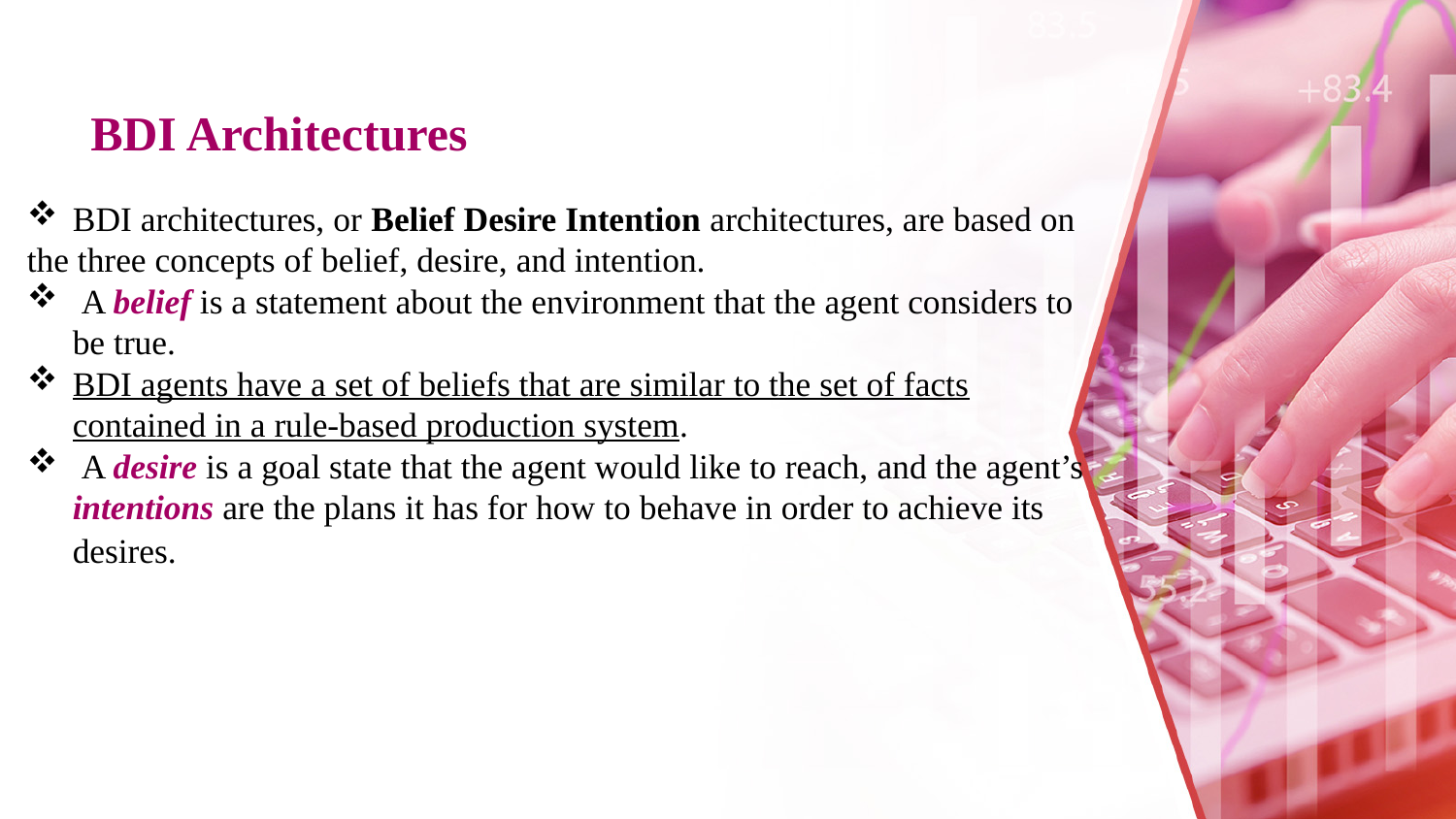

# BDI Architectures
BDI architectures, or Belief Desire Intention architectures, are based on
the three concepts of belief, desire, and intention.
 A belief is a statement about the environment that the agent considers to be true.
BDI agents have a set of beliefs that are similar to the set of facts contained in a rule-based production system.
 A desire is a goal state that the agent would like to reach, and the agent’s intentions are the plans it has for how to behave in order to achieve its desires.